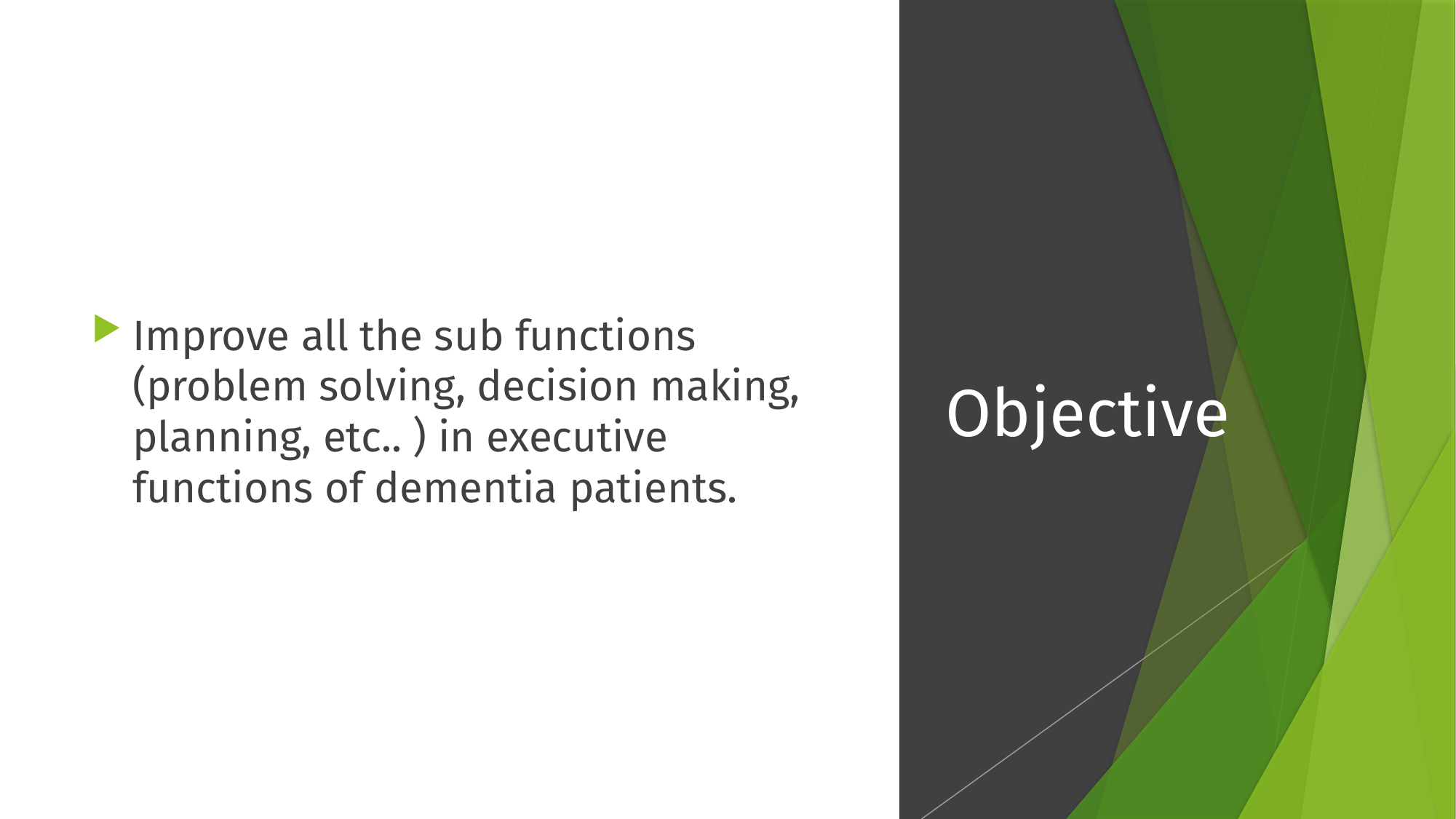

Improve all the sub functions (problem solving, decision making, planning, etc.. ) in executive functions of dementia patients.
# Objective